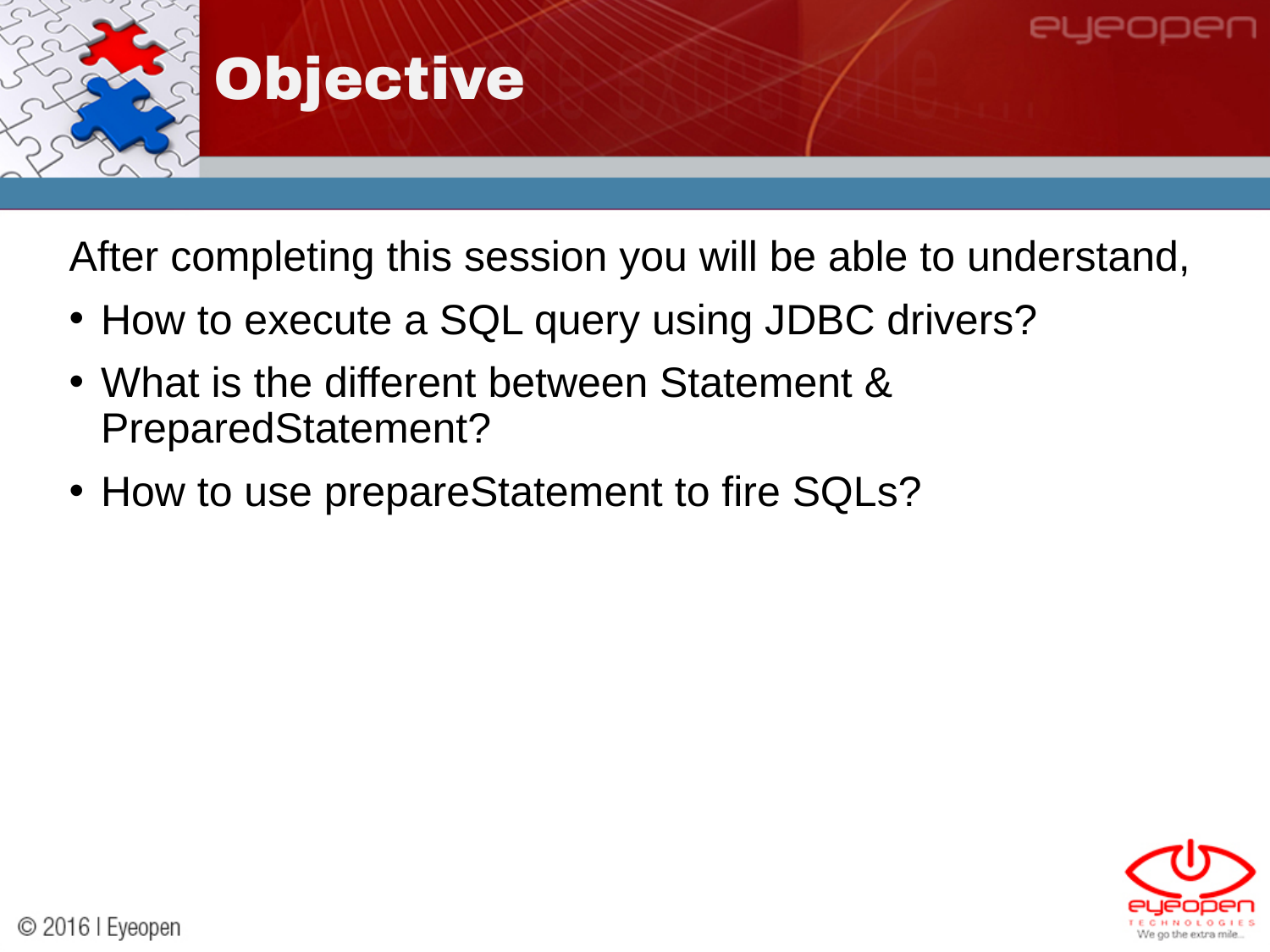

# Objective
After completing this session you will be able to understand,
How to execute a SQL query using JDBC drivers?
What is the different between Statement & PreparedStatement?
How to use prepareStatement to fire SQLs?